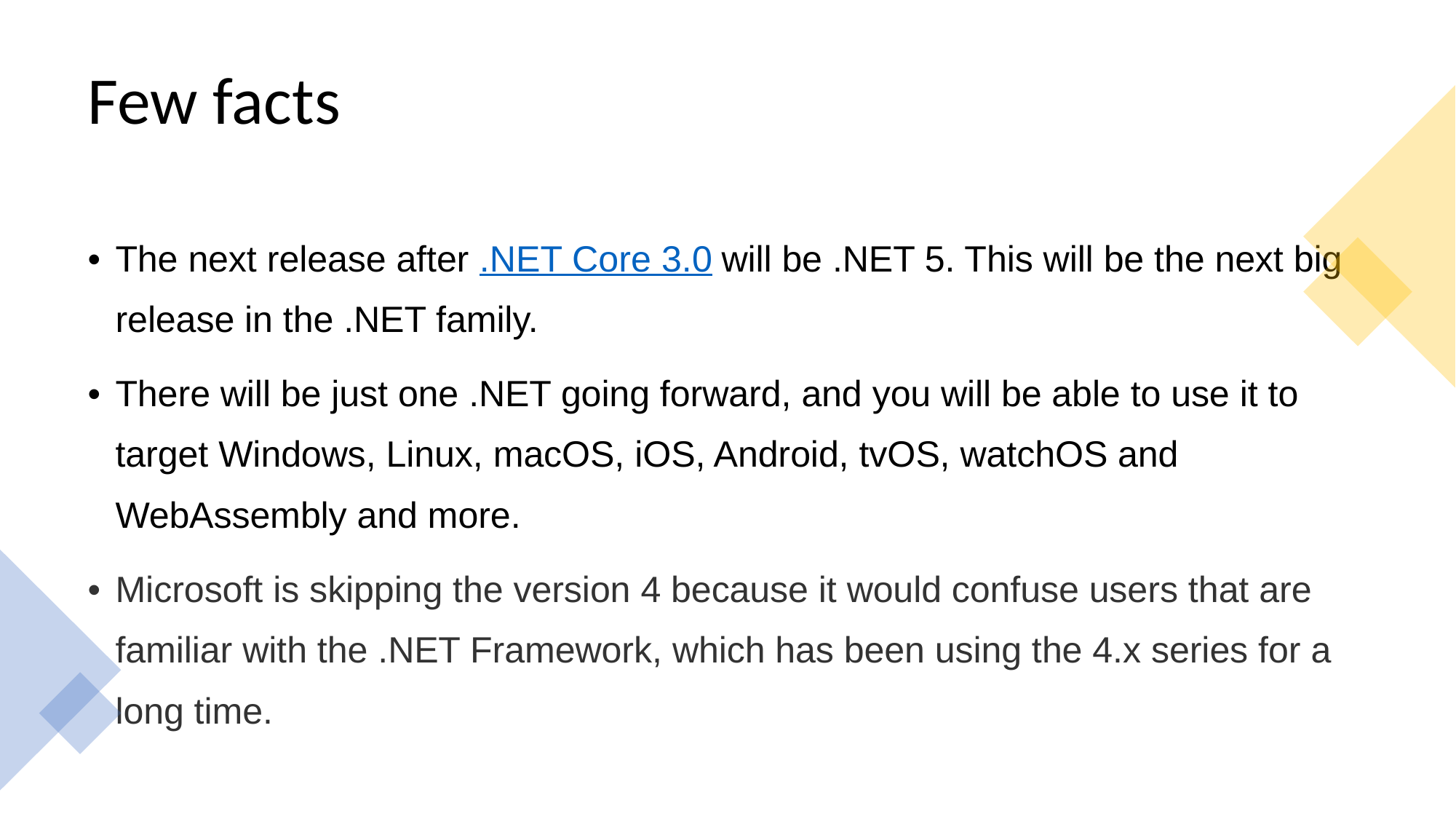

# Few facts

The next release after .NET Core 3.0 will be .NET 5. This will be the next big release in the .NET family.
There will be just one .NET going forward, and you will be able to use it to target Windows, Linux, macOS, iOS, Android, tvOS, watchOS and WebAssembly and more.
Microsoft is skipping the version 4 because it would confuse users that are familiar with the .NET Framework, which has been using the 4.x series for a long time.